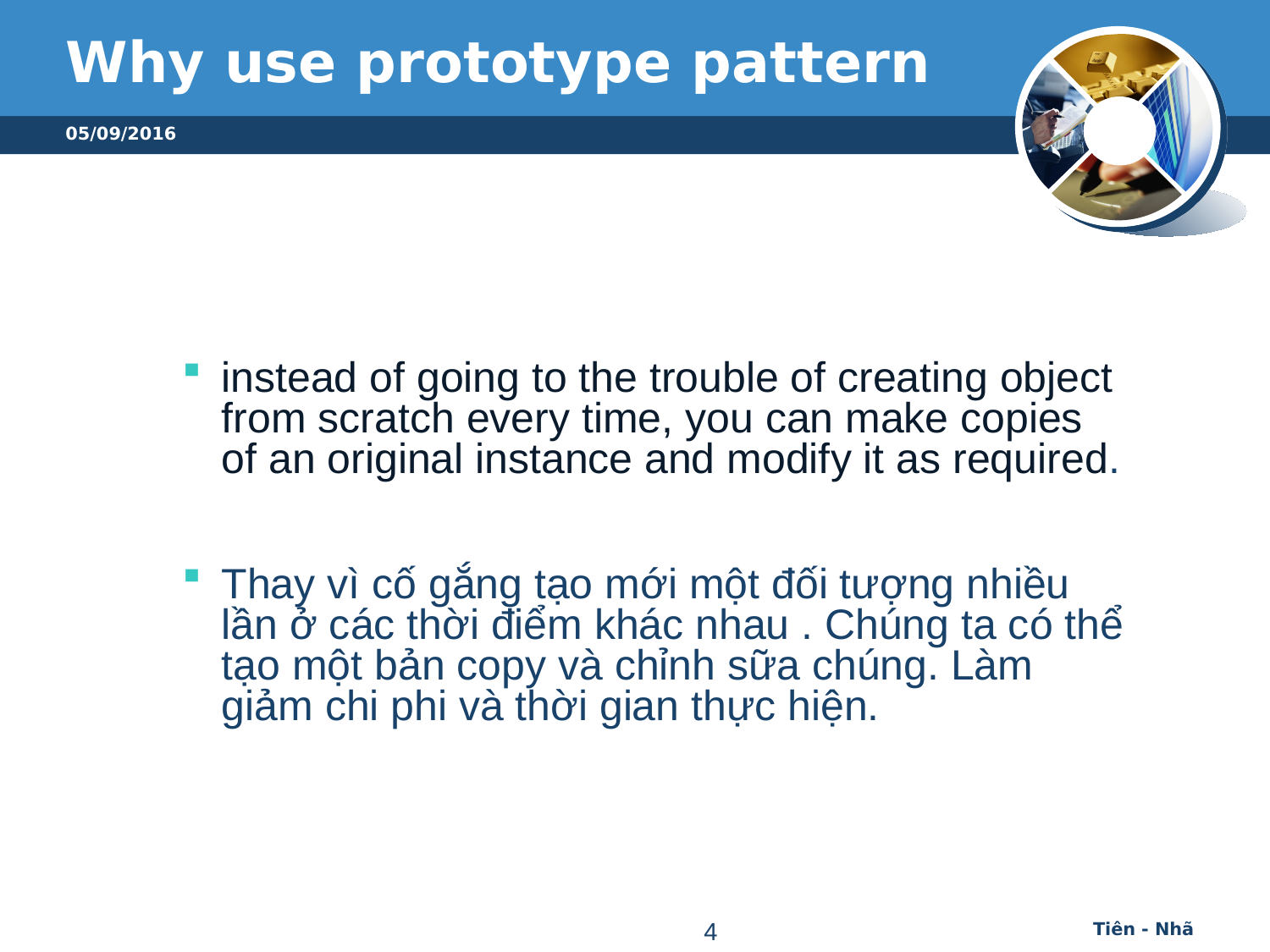

# Why use prototype pattern
05/09/2016

instead of going to the trouble of creating object from scratch every time, you can make copies of an original instance and modify it as required.

Thay vì cố gắng tạo mới một đối tượng nhiều lần ở các thời điểm khác nhau . Chúng ta có thể tạo một bản copy và chỉnh sữa chúng. Làm giảm chi phi và thời gian thực hiện.
4
Tiên - Nhã